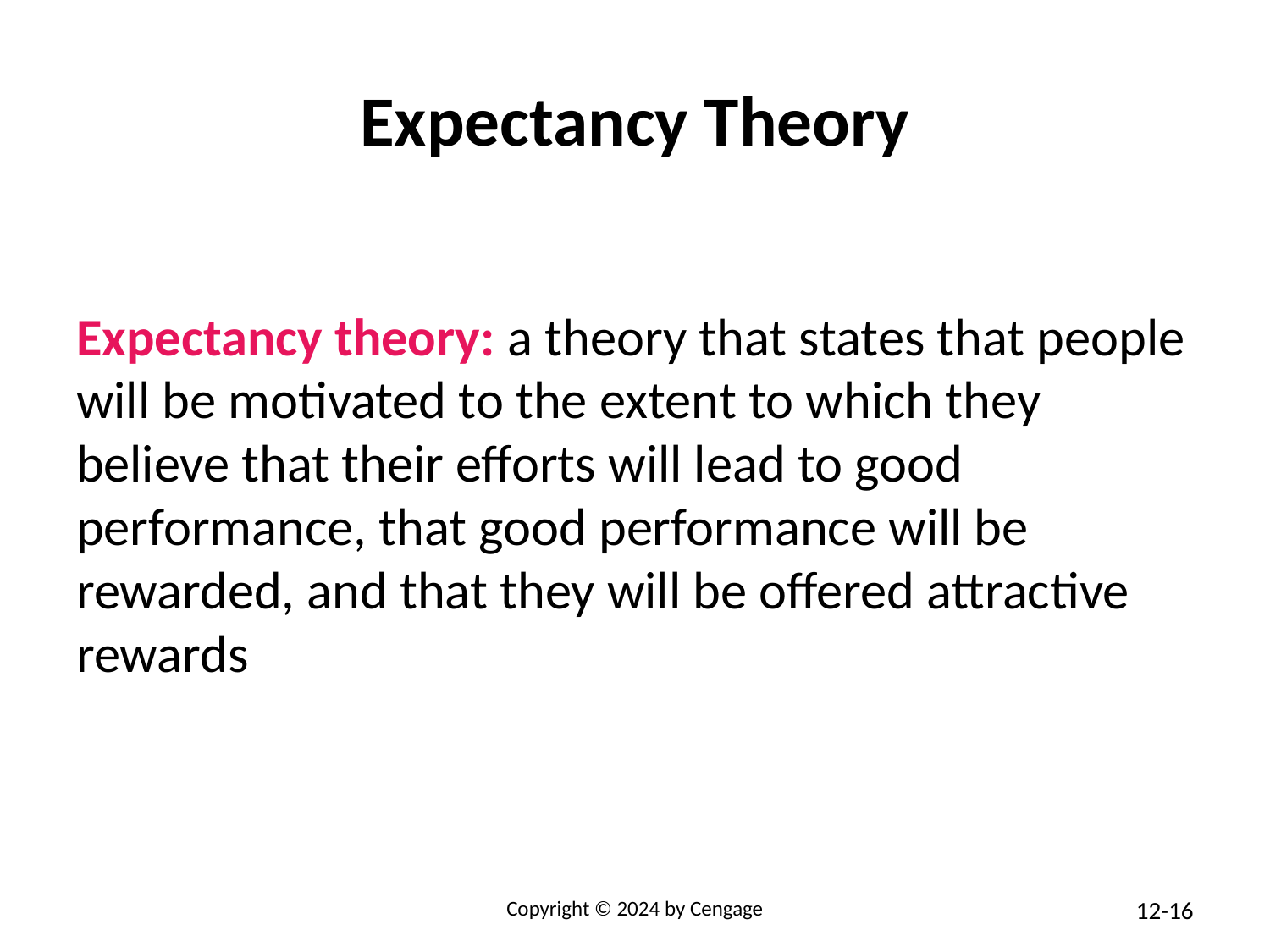

# Expectancy Theory

Expectancy theory: a theory that states that people will be motivated to the extent to which they believe that their efforts will lead to good performance, that good performance will be rewarded, and that they will be offered attractive rewards

Copyright © 2024 by Cengage
12-16